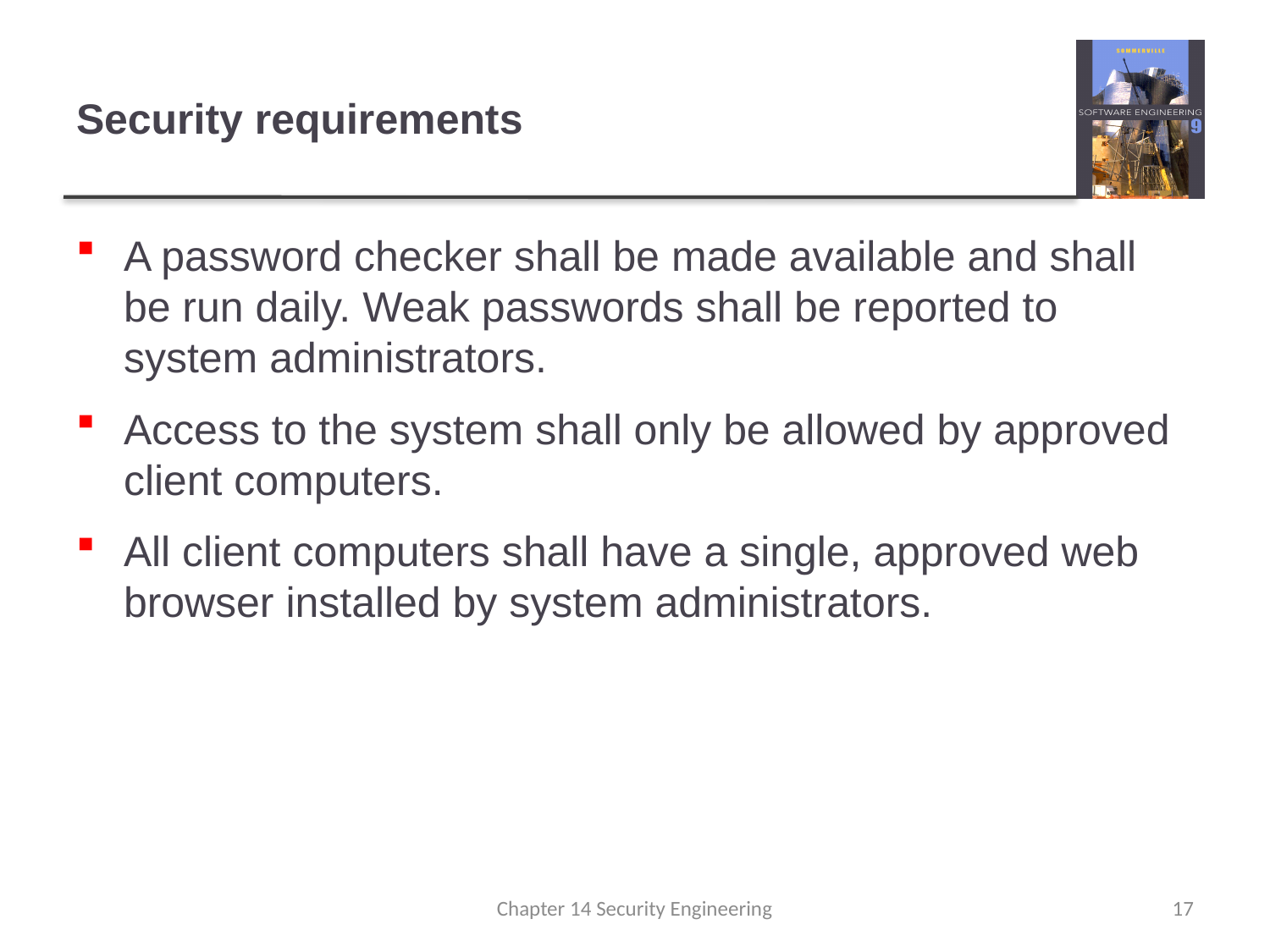

# Security requirements
A password checker shall be made available and shall be run daily. Weak passwords shall be reported to system administrators.
Access to the system shall only be allowed by approved client computers.
All client computers shall have a single, approved web browser installed by system administrators.
Chapter 14 Security Engineering
17